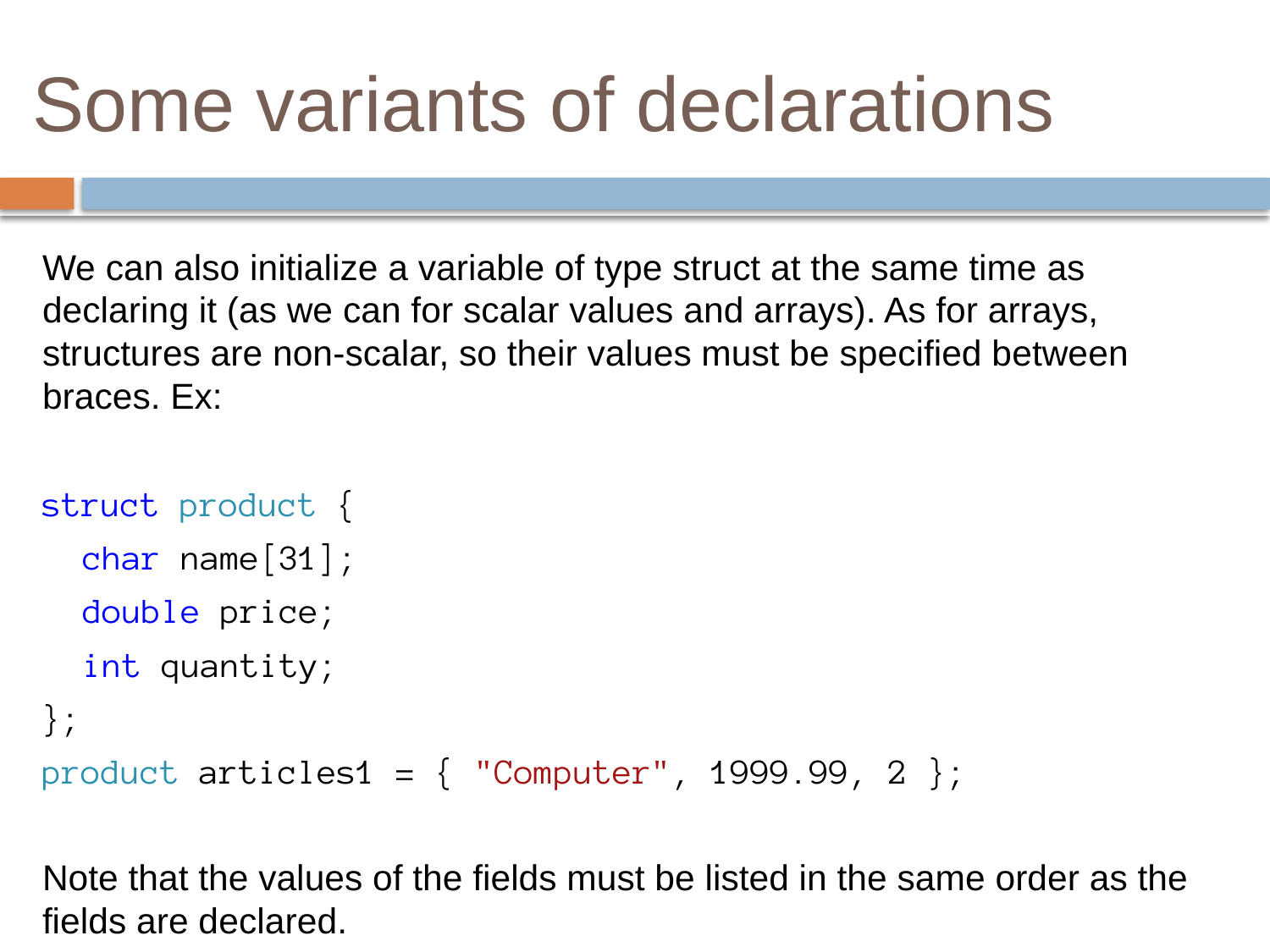

# Some variants of declarations
We can also initialize a variable of type struct at the same time as declaring it (as we can for scalar values and arrays). As for arrays, structures are non-scalar, so their values must be specified between braces. Ex:

struct product {
	char name[31];
	double price;
	int quantity;
};
product articles1 = { "Computer", 1999.99, 2 };

Note that the values of the fields must be listed in the same order as the fields are declared.